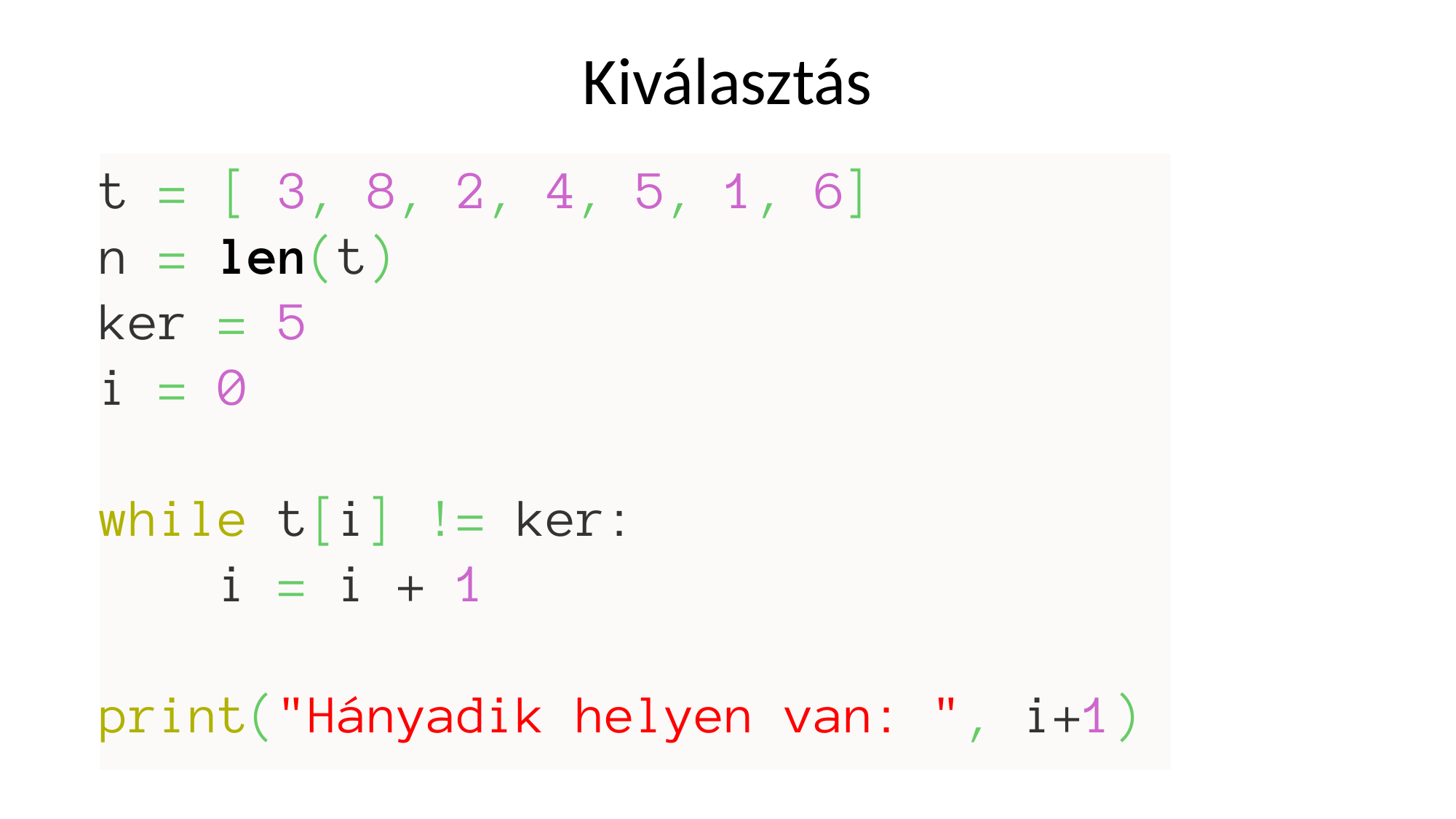

# Kiválasztás
t = [ 3, 8, 2, 4, 5, 1, 6]
n = len(t)
ker = 5
i = 0

while t[i] != ker:
    i = i + 1

print("Hányadik helyen van: ", i+1)